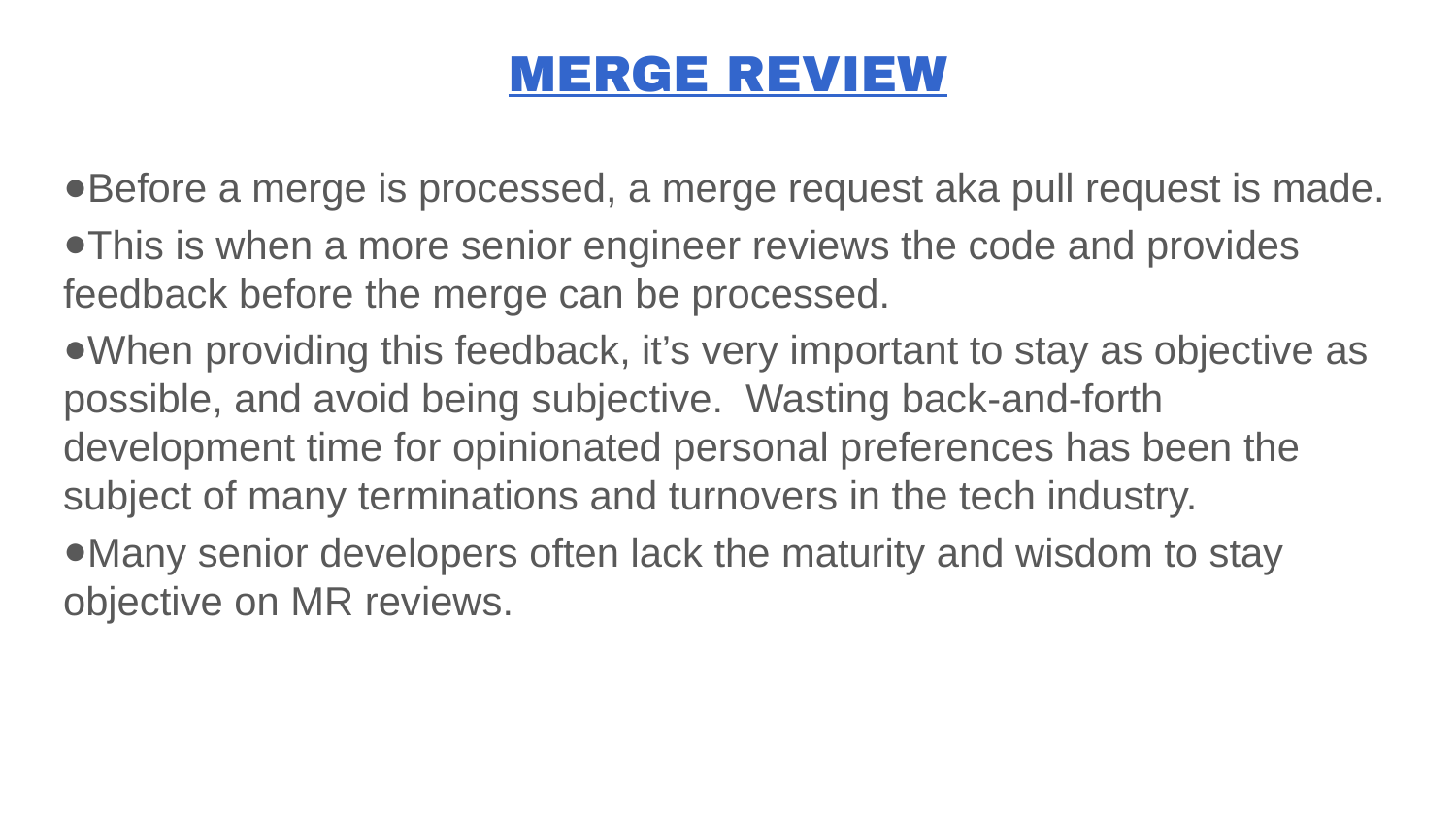

# MERGE REVIEW
Before a merge is processed, a merge request aka pull request is made.
This is when a more senior engineer reviews the code and provides feedback before the merge can be processed.
When providing this feedback, it’s very important to stay as objective as possible, and avoid being subjective.  Wasting back-and-forth development time for opinionated personal preferences has been the subject of many terminations and turnovers in the tech industry.
Many senior developers often lack the maturity and wisdom to stay objective on MR reviews.